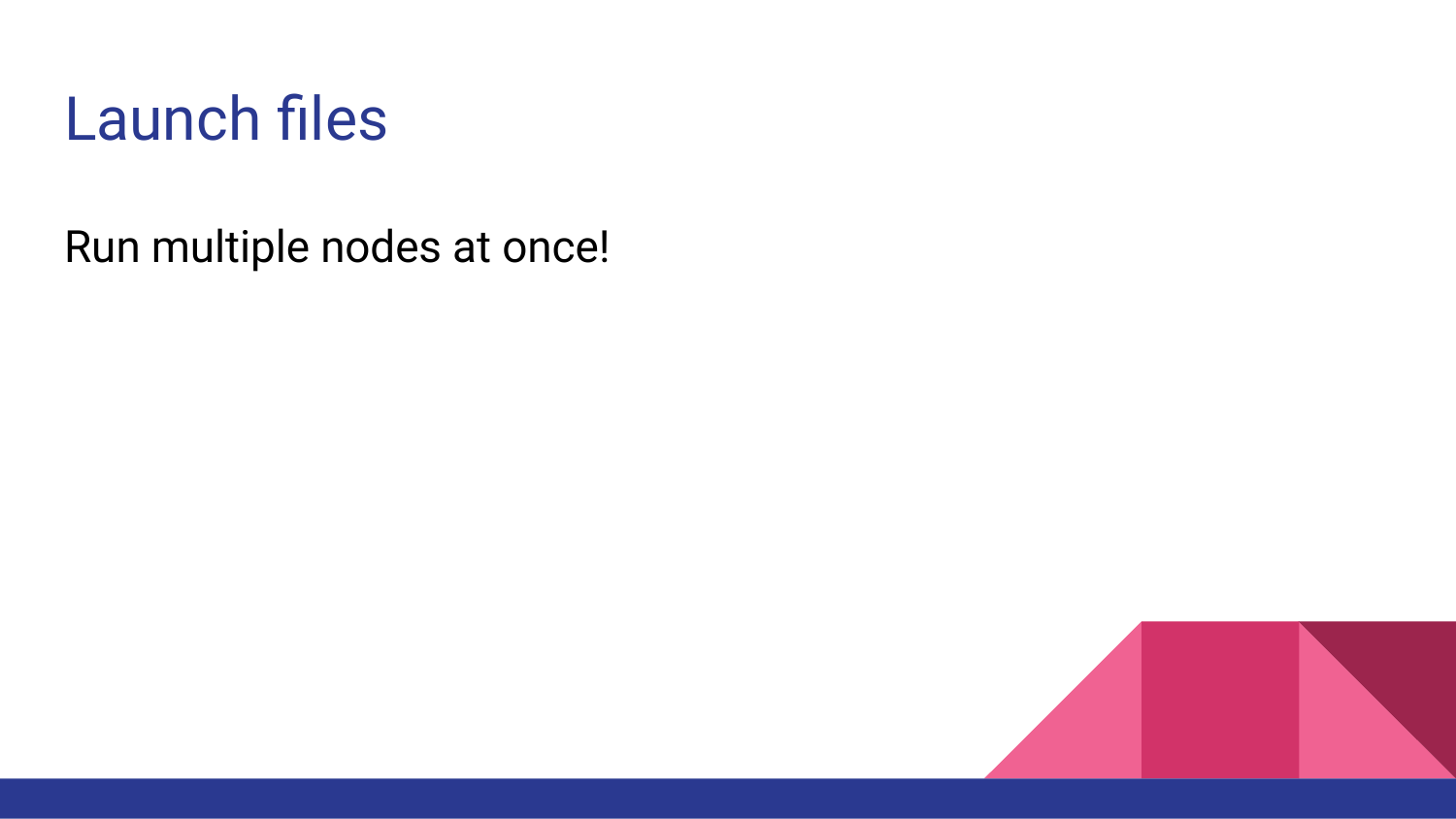

# Launch files
Run multiple nodes at once!